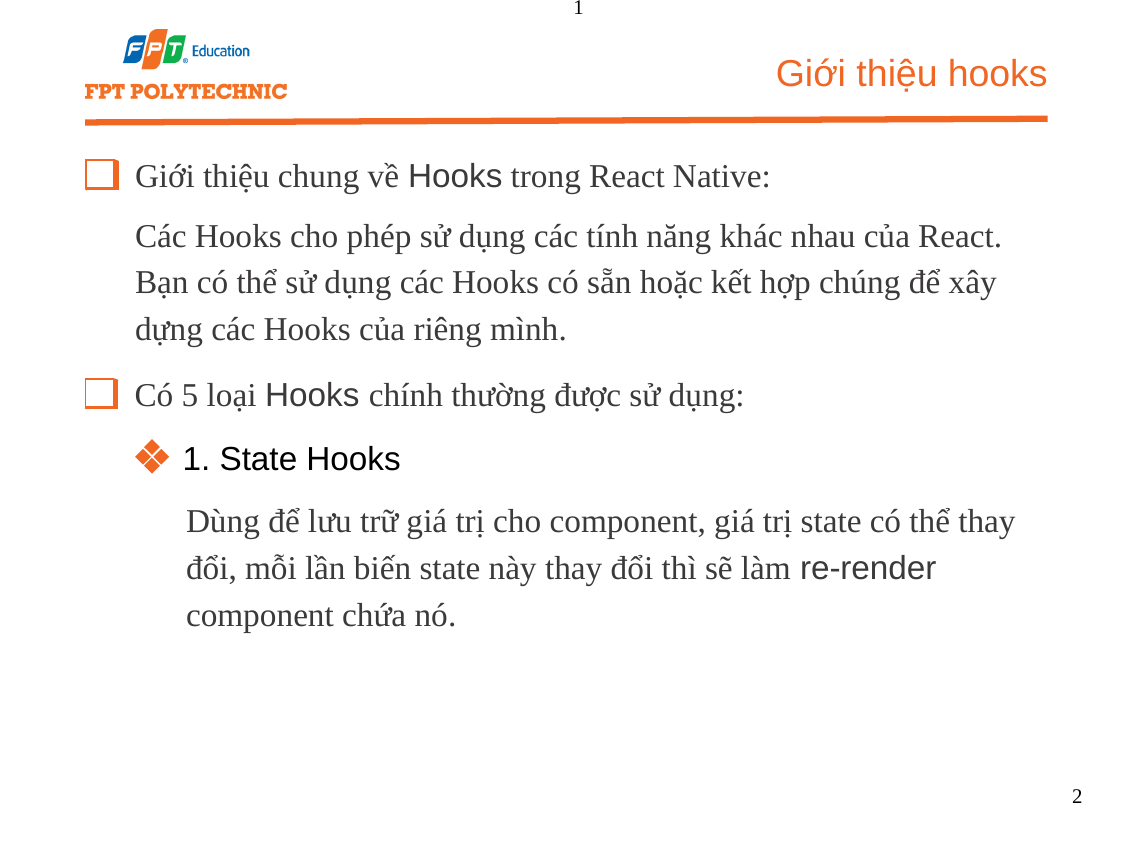

1

 Giới thiệu hooks

Giới thiệu chung về Hooks trong React Native:

Các Hooks cho phép sử dụng các tính năng khác nhau của React. Bạn có thể sử dụng các Hooks có sẵn hoặc kết hợp chúng để xây dựng các Hooks của riêng mình.
Có 5 loại Hooks chính thường được sử dụng:

1. State Hooks

Dùng để lưu trữ giá trị cho component, giá trị state có thể thay đổi, mỗi lần biến state này thay đổi thì sẽ làm re-render component chứa nó.
2